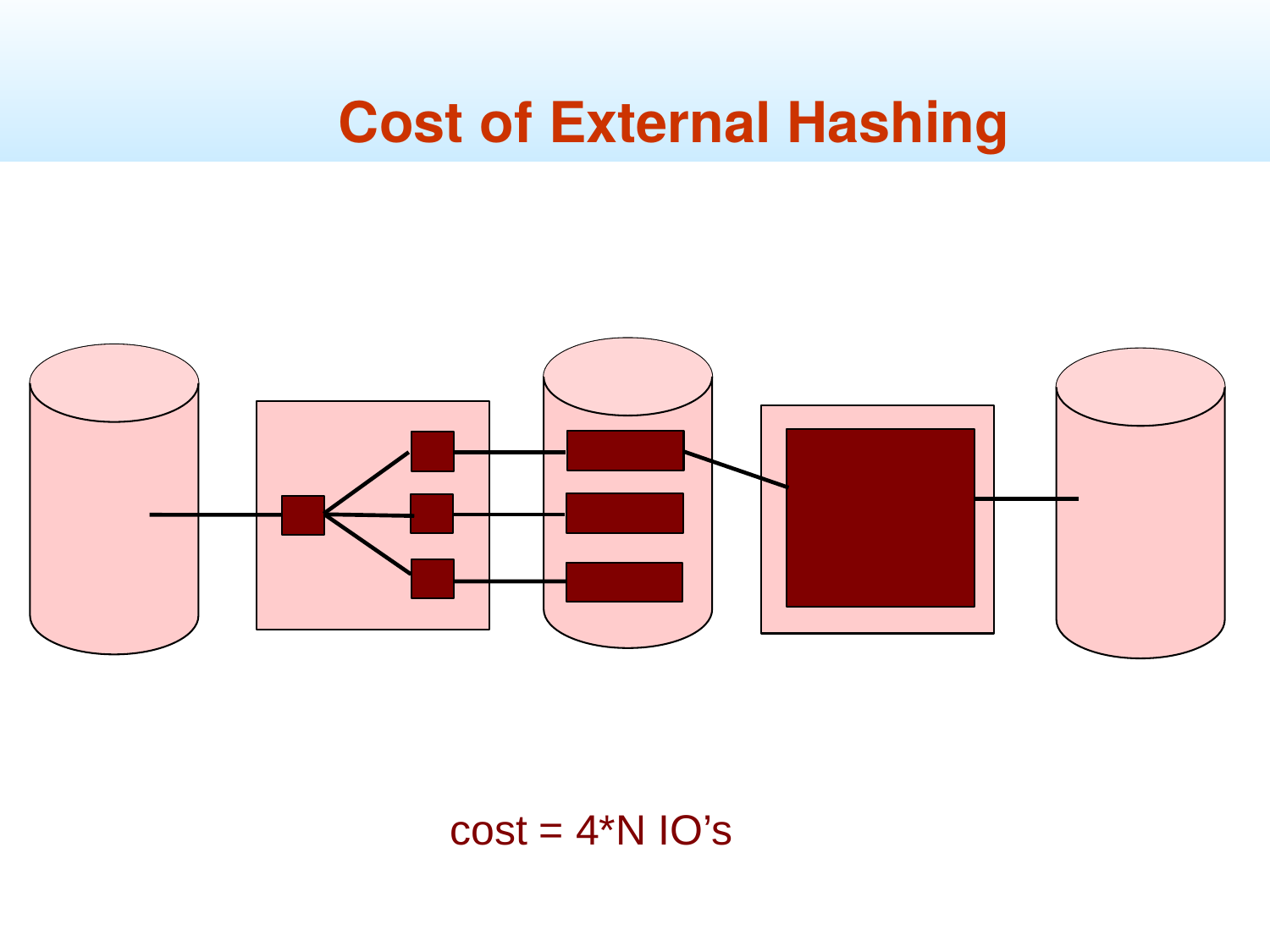

Cost of External Hashing

cost = 4*N IO’s
27